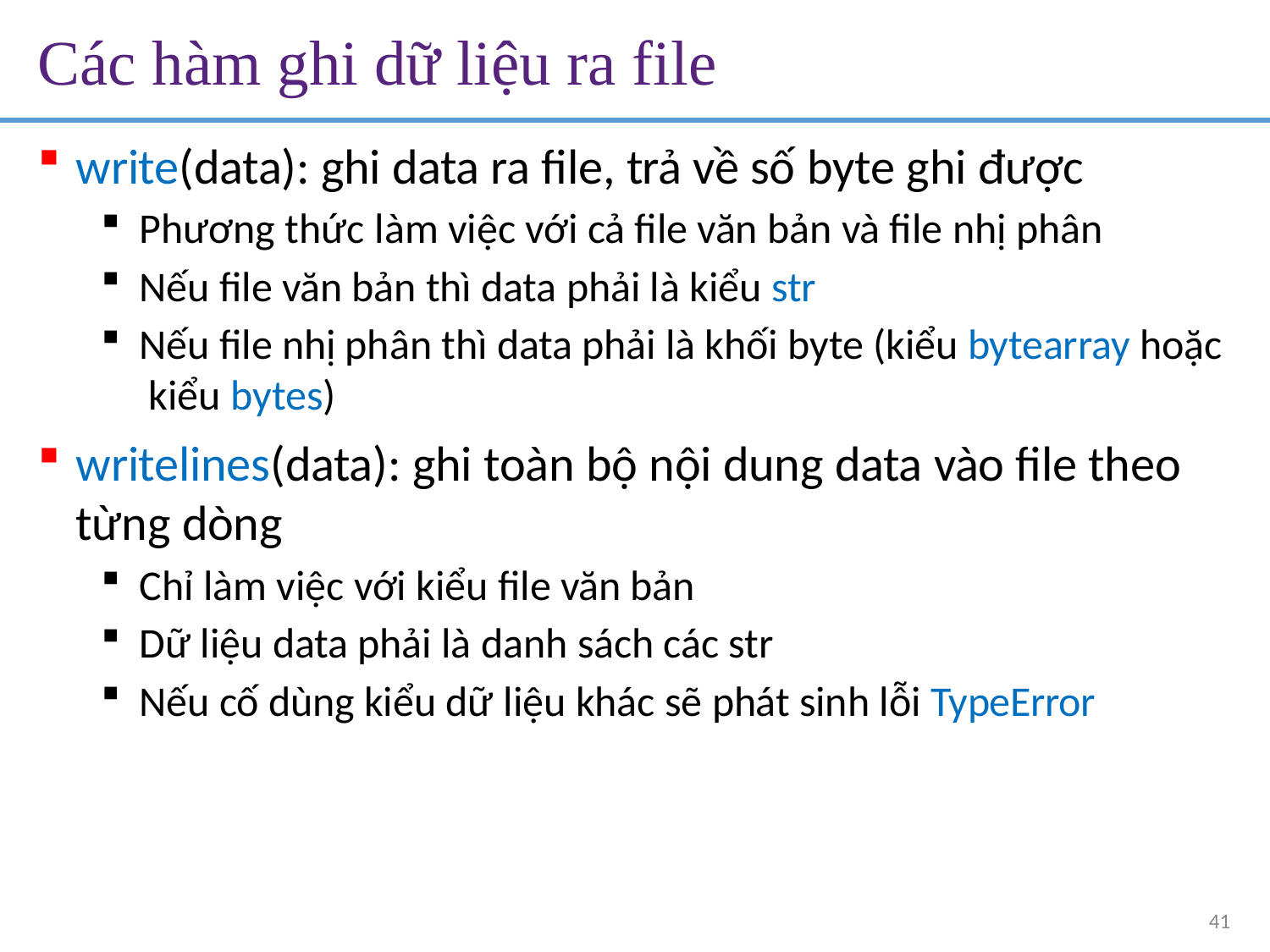

# Các hàm ghi dữ liệu ra file
write(data): ghi data ra file, trả về số byte ghi được
Phương thức làm việc với cả file văn bản và file nhị phân
Nếu file văn bản thì data phải là kiểu str
Nếu file nhị phân thì data phải là khối byte (kiểu bytearray hoặc  kiểu bytes)
writelines(data): ghi toàn bộ nội dung data vào file theo
từng dòng
Chỉ làm việc với kiểu file văn bản
Dữ liệu data phải là danh sách các str
Nếu cố dùng kiểu dữ liệu khác sẽ phát sinh lỗi TypeError

41